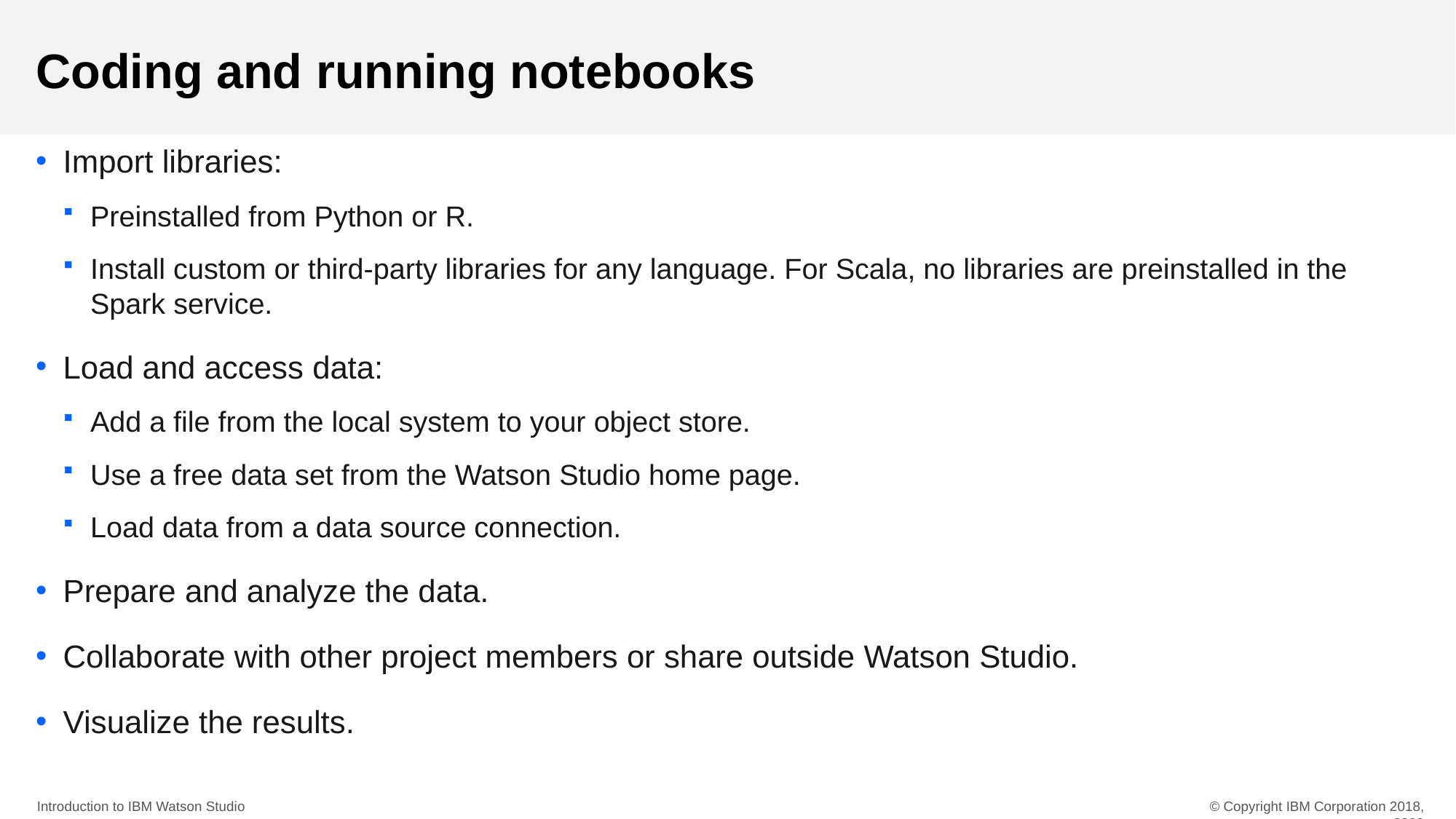

# Coding and running notebooks
Import libraries:
Preinstalled from Python or R.
Install custom or third-party libraries for any language. For Scala, no libraries are preinstalled in the Spark service.
Load and access data:
Add a file from the local system to your object store.
Use a free data set from the Watson Studio home page.
Load data from a data source connection.
Prepare and analyze the data.
Collaborate with other project members or share outside Watson Studio.
Visualize the results.
© Copyright IBM Corporation 2018, 2022